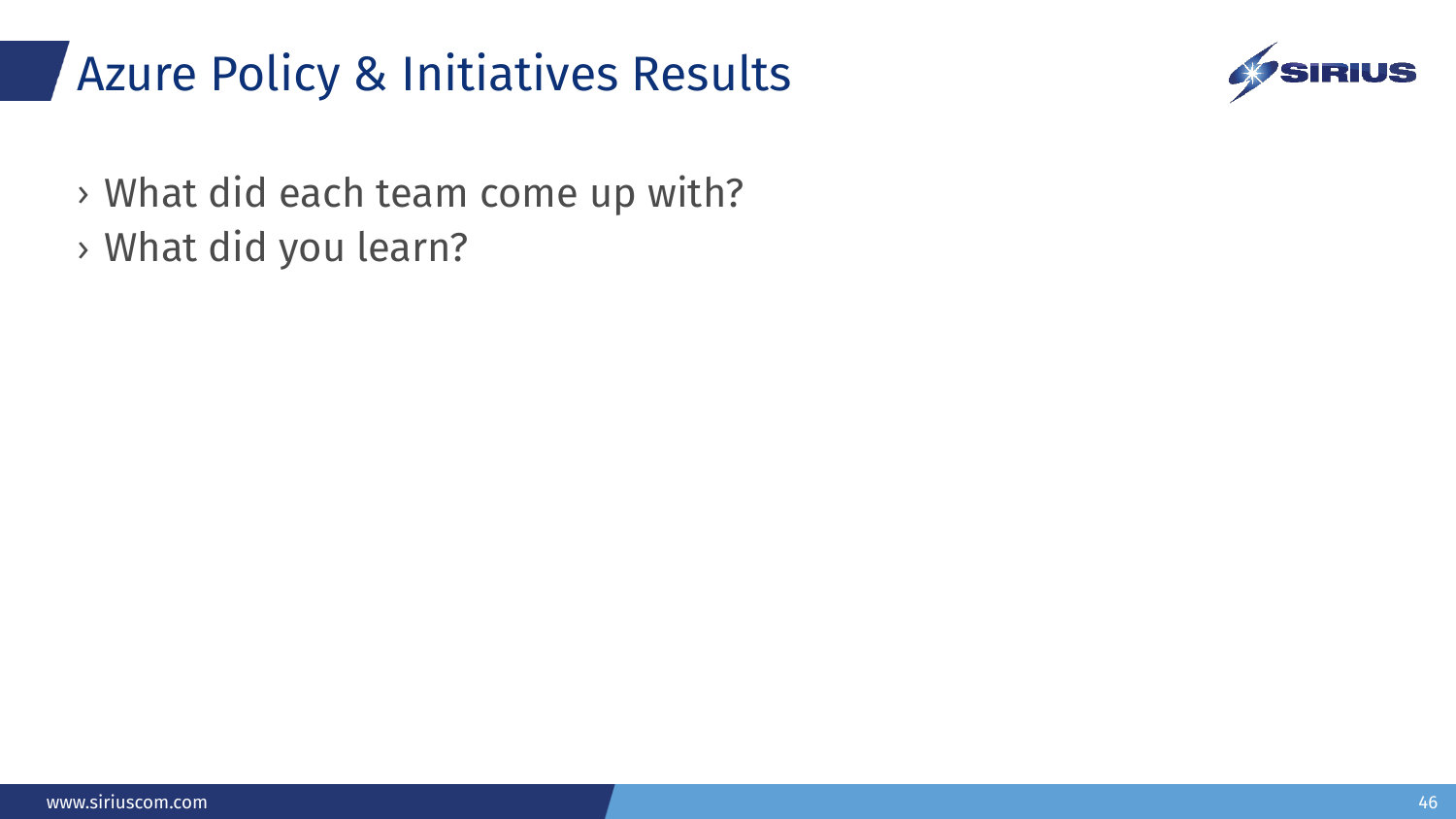

# Azure Policy & Initiatives Results
What did each team come up with?
What did you learn?